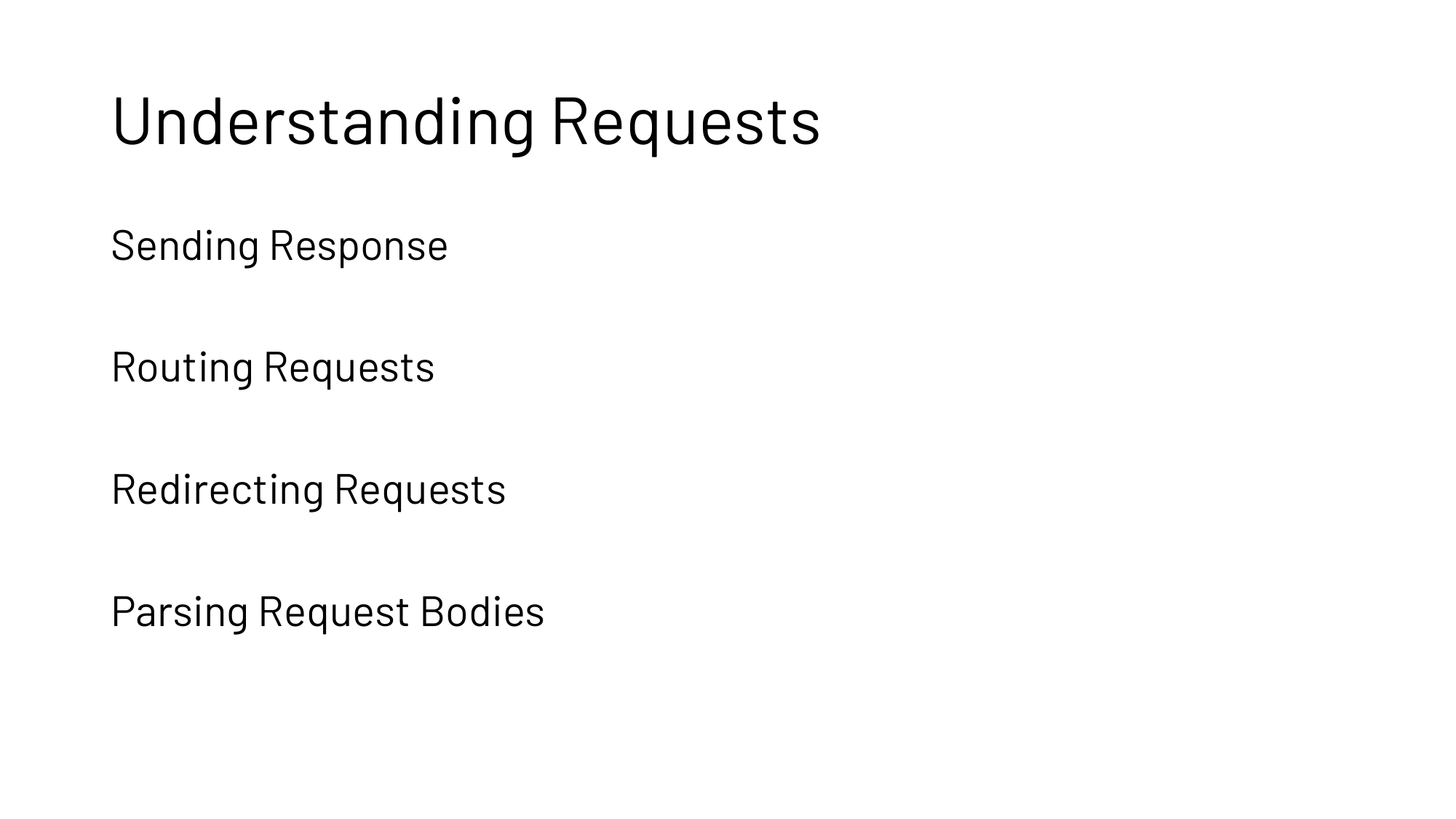

# Understanding Requests
Sending Response

Routing Requests

Redirecting Requests

Parsing Request Bodies